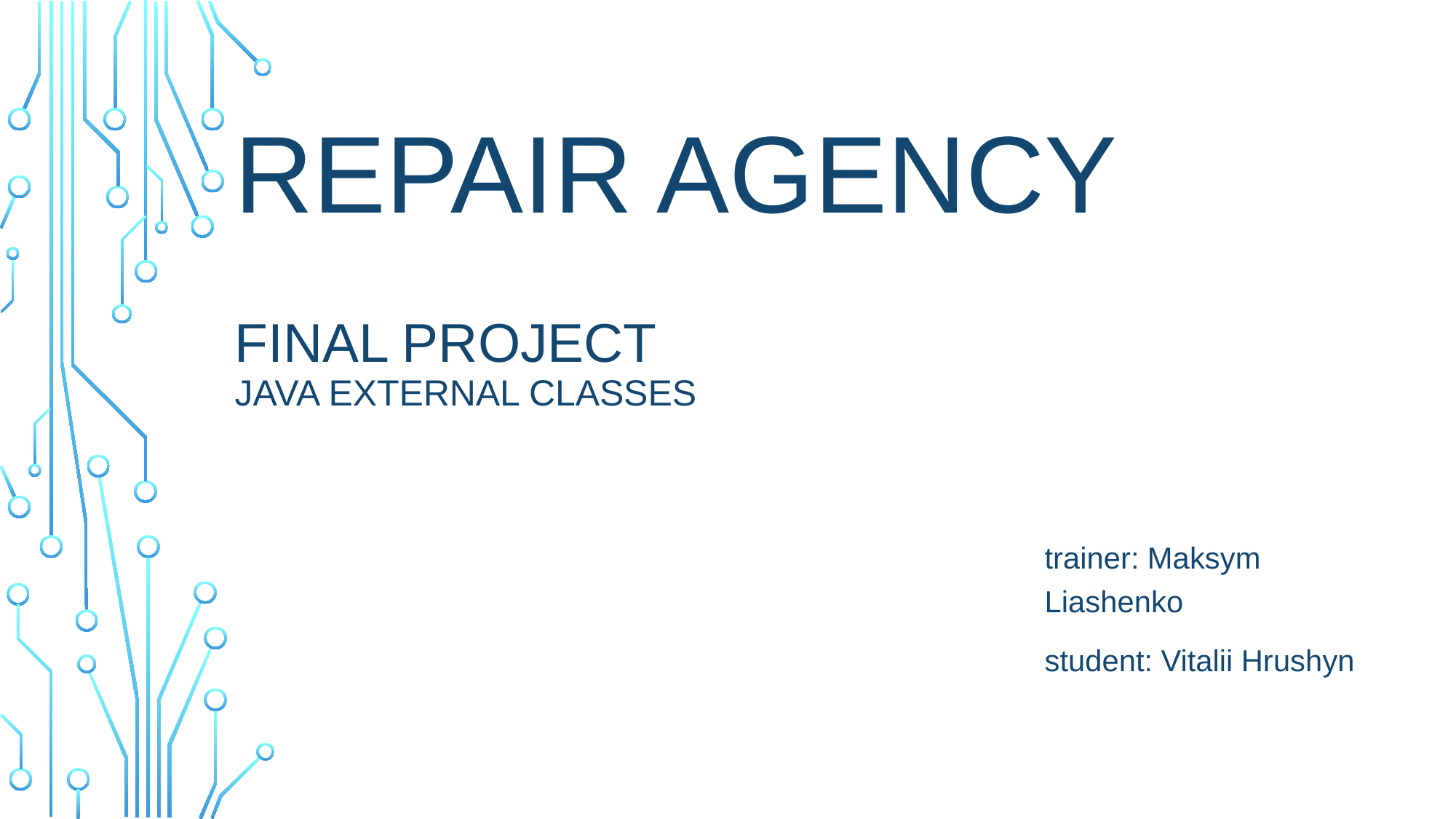

# Repair agency Final Project Java external classes

trainer: Maksym Liashenko
student: Vitalii Hrushyn